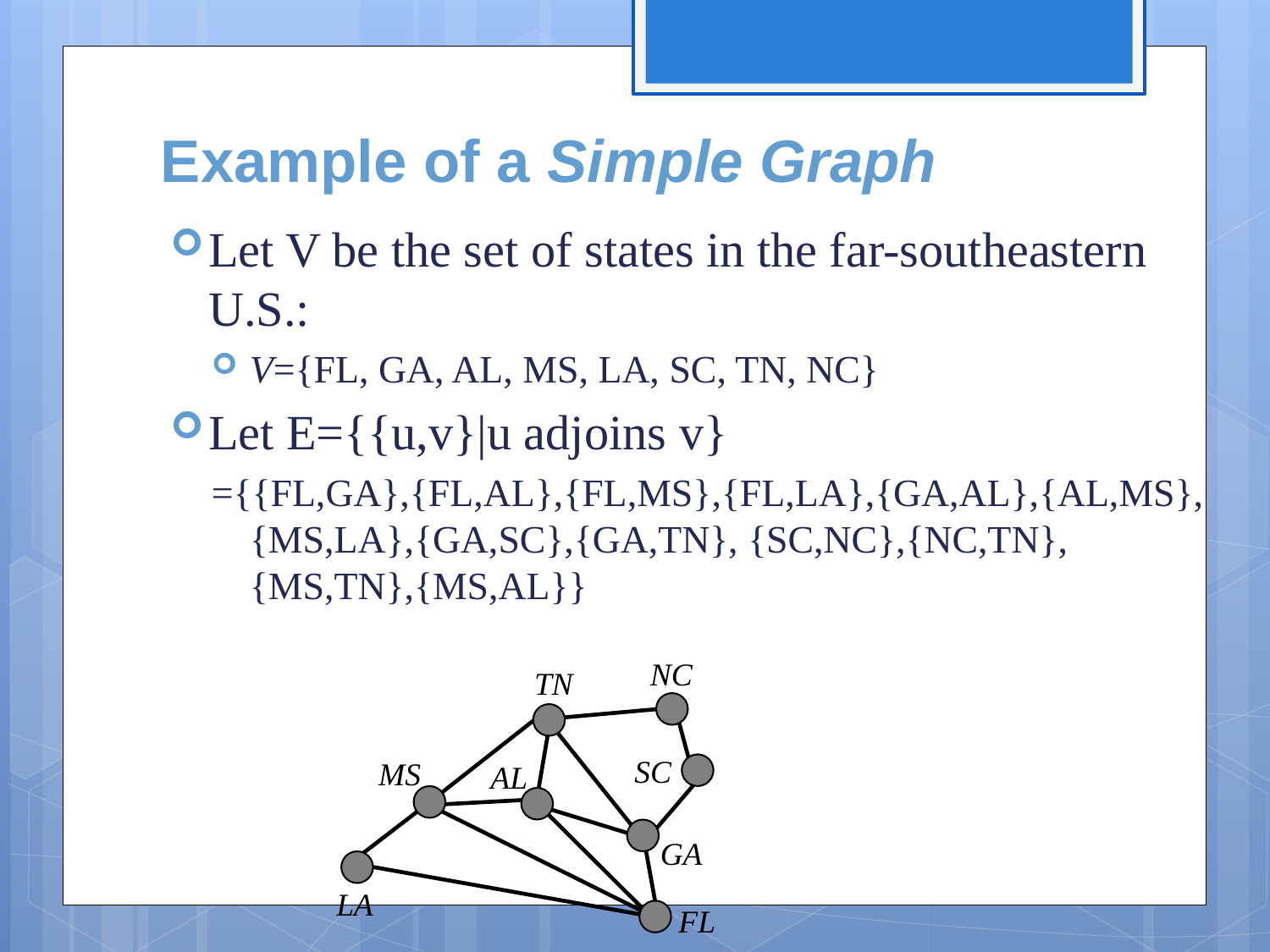

# Example of a Simple Graph
Let V be the set of states in the far-southeastern U.S.:
V={FL, GA, AL, MS, LA, SC, TN, NC}
Let E={{u,v}|u adjoins v}
={{FL,GA},{FL,AL},{FL,MS},{FL,LA},{GA,AL},{AL,MS},{MS,LA},{GA,SC},{GA,TN}, {SC,NC},{NC,TN},{MS,TN},{MS,AL}}
NC
TN

SC
MS
AL

GA

LA
FL